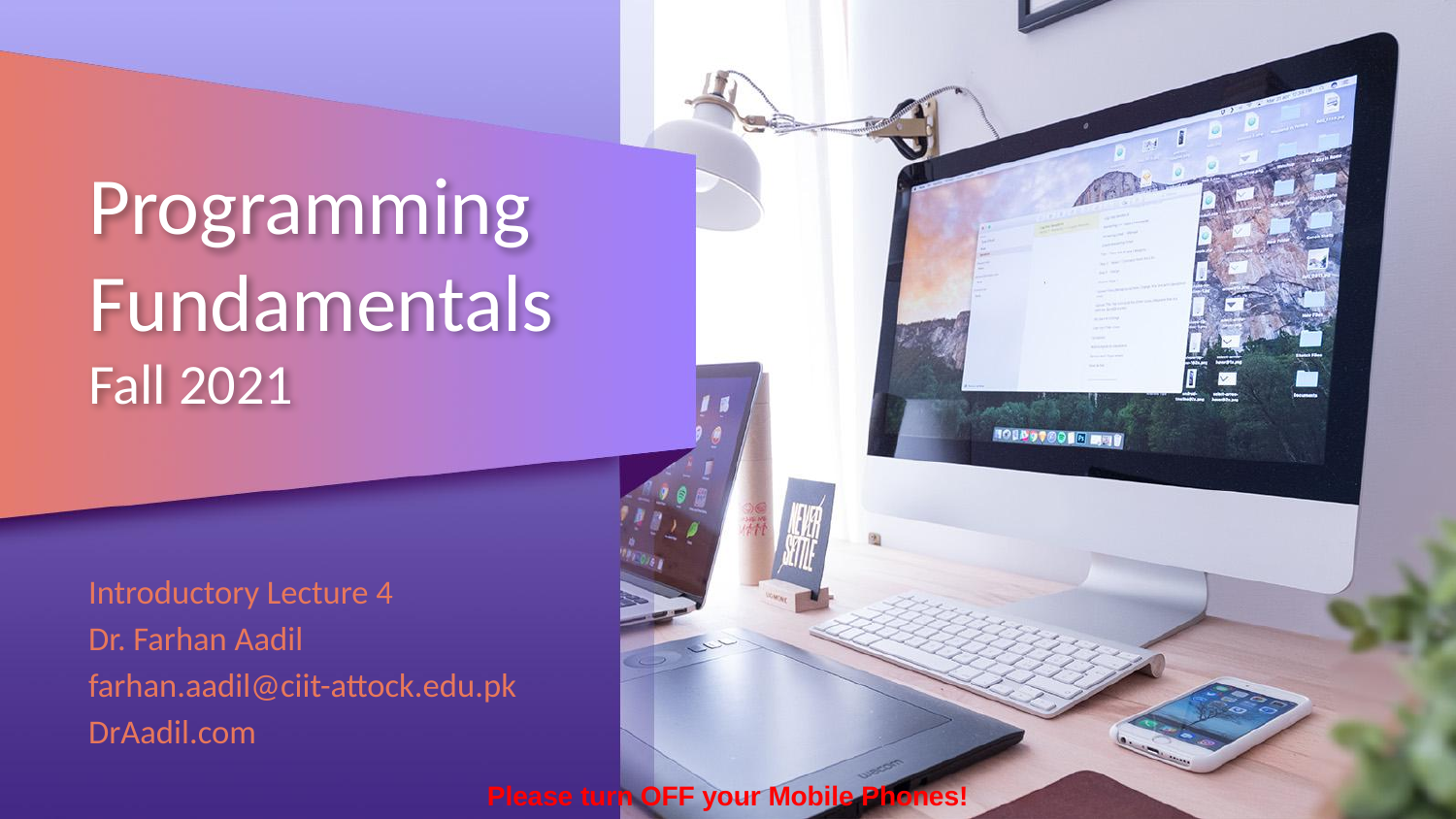

# Programming Fundamentals Fall 2021
Introductory Lecture 4
Dr. Farhan Aadil
farhan.aadil@ciit-attock.edu.pk
DrAadil.com
Please turn OFF your Mobile Phones!